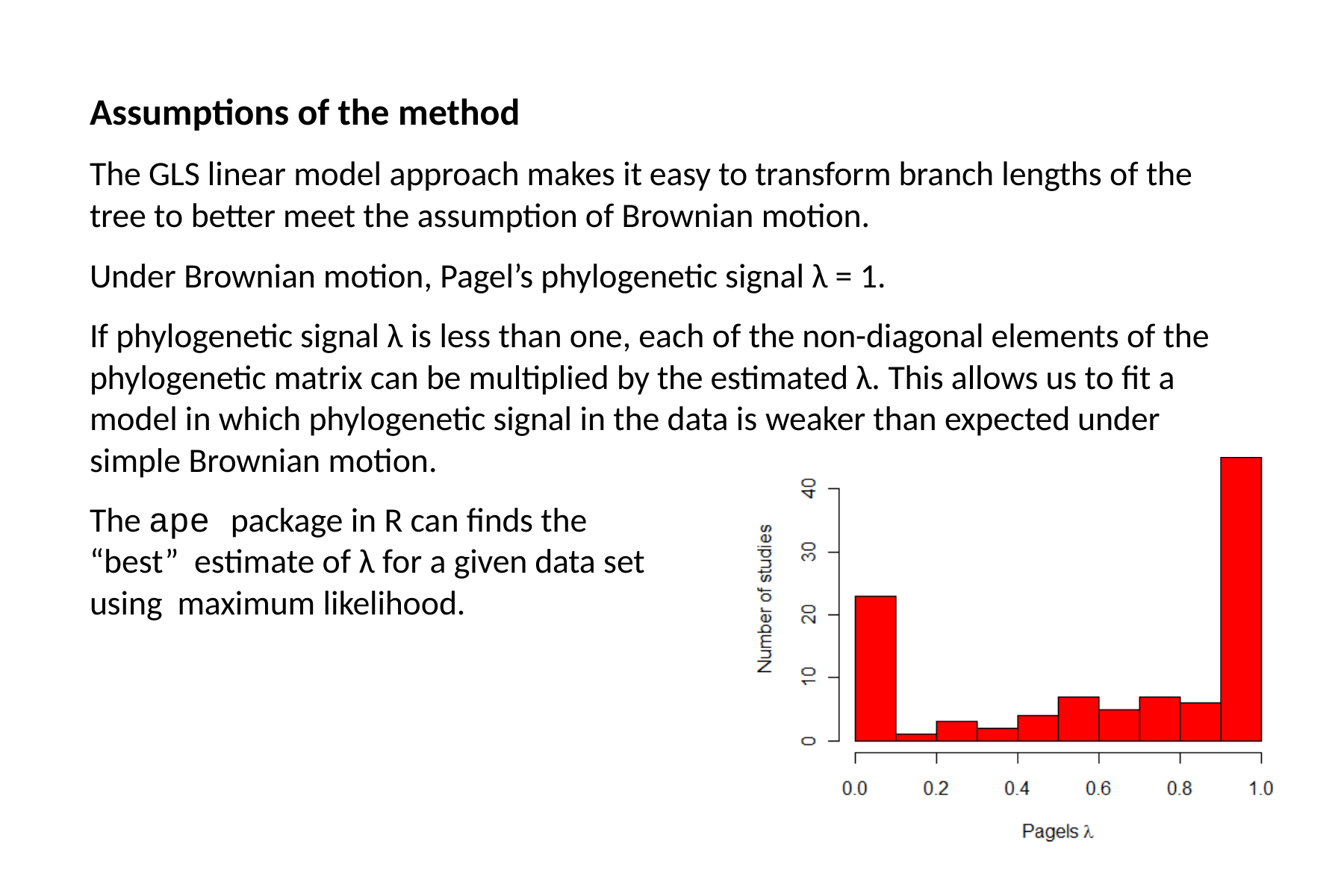

# Assumptions of the method
The GLS linear model approach makes it easy to transform branch lengths of the  tree to better meet the assumption of Brownian motion.
Under Brownian motion, Pagel’s phylogenetic signal λ = 1.
If phylogenetic signal λ is less than one, each of the non-diagonal elements of the  phylogenetic matrix can be multiplied by the estimated λ. This allows us to fit a  model in which phylogenetic signal in the data is weaker than expected under  simple Brownian motion.
The ape package in R can finds the “best”  estimate of λ for a given data set using  maximum likelihood.